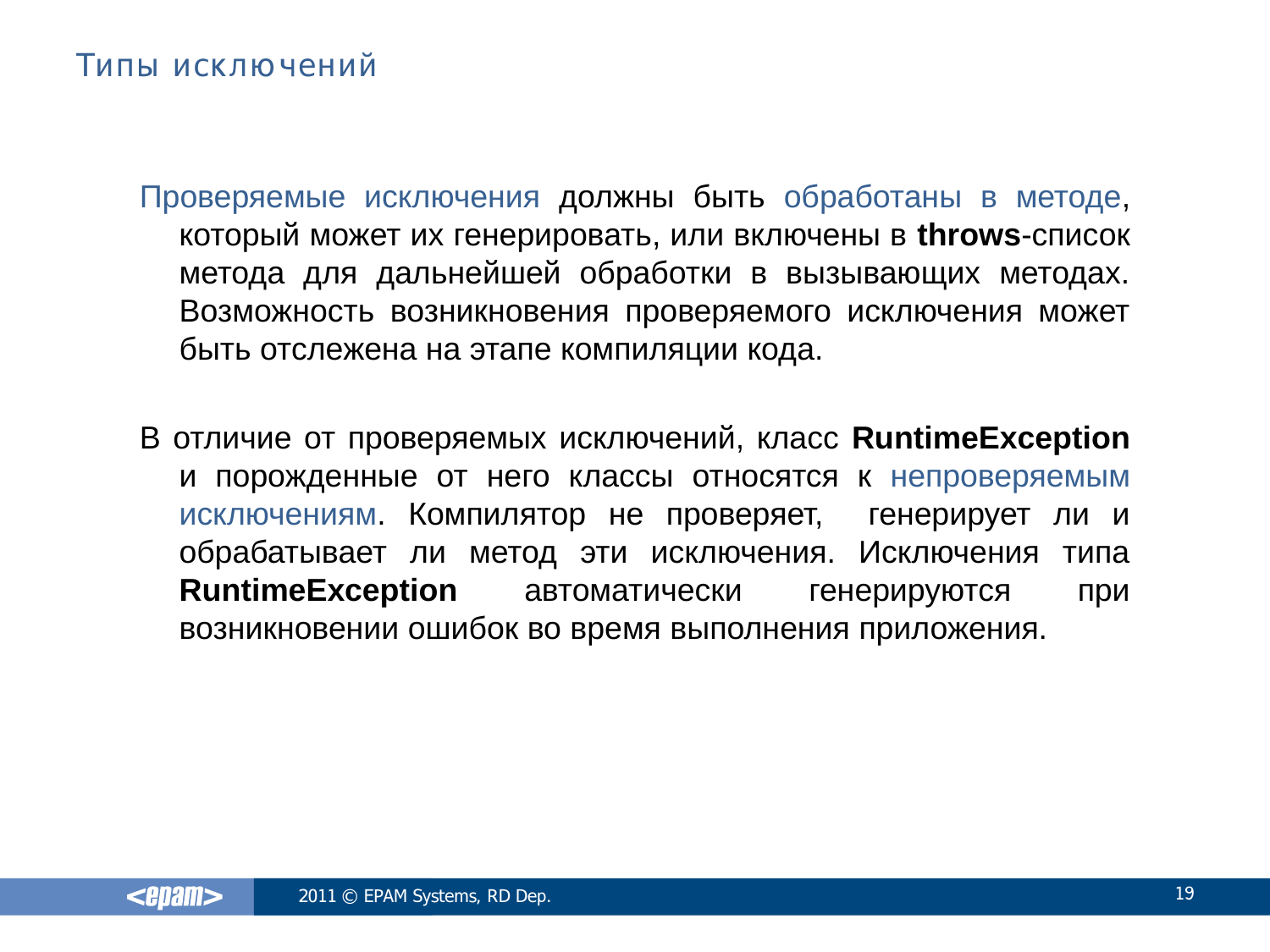

# Типы исключений
Проверяемые исключения должны быть обработаны в методе, который может их генерировать, или включены в throws-список метода для дальнейшей обработки в вызывающих методах. Возможность возникновения проверяемого исключения может быть отслежена на этапе компиляции кода.

В отличие от проверяемых исключений, класс RuntimeException и порожденные от него классы относятся к непроверяемым исключениям. Компилятор не проверяет,  генерирует ли и обрабатывает ли метод эти исключения. Исключения типа RuntimeException автоматически генерируются при возникновении ошибок во время выполнения приложения.
19
2011 © EPAM Systems, RD Dep.